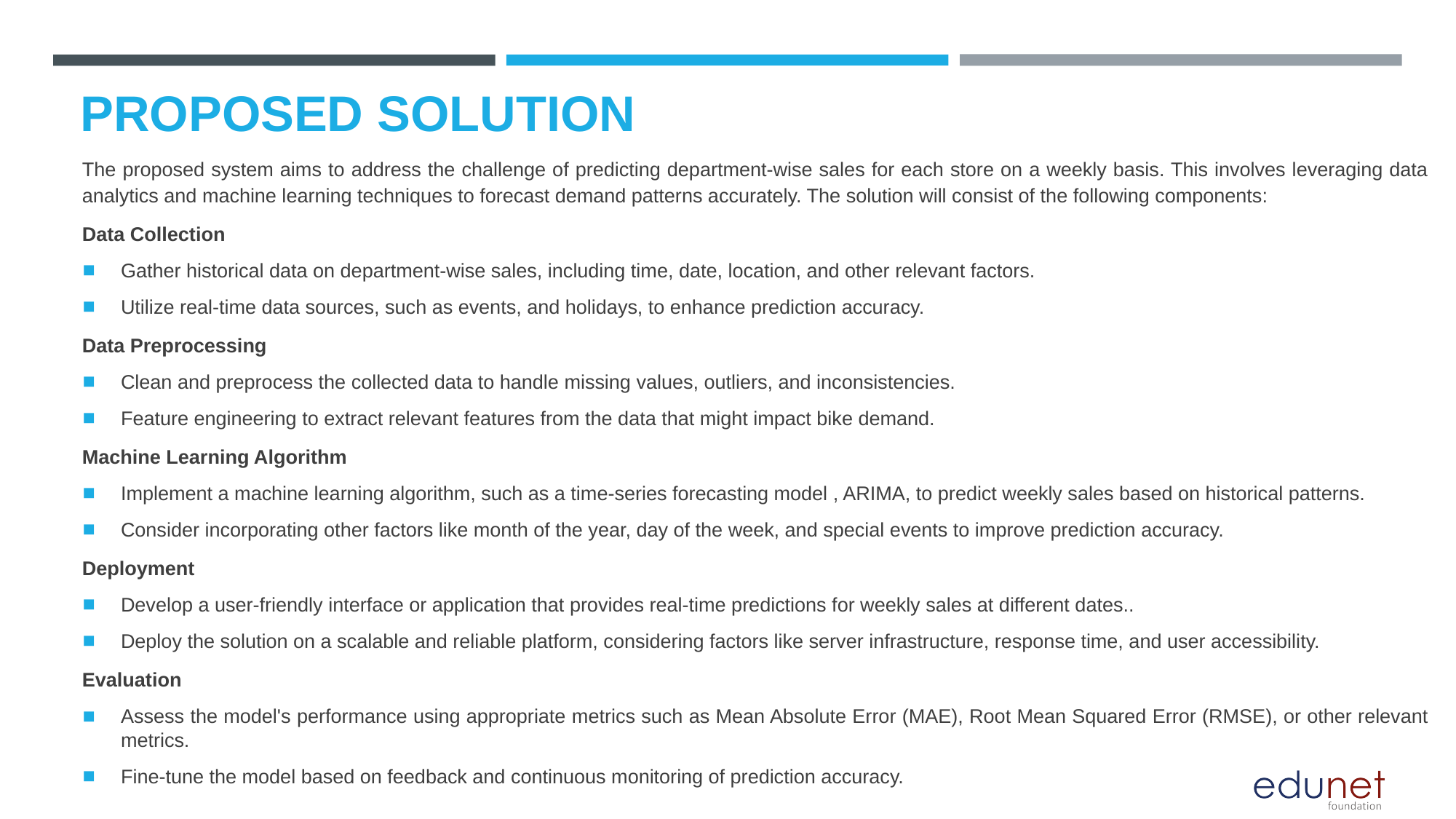

# PROPOSED SOLUTION

The proposed system aims to address the challenge of predicting department-wise sales for each store on a weekly basis. This involves leveraging data analytics and machine learning techniques to forecast demand patterns accurately. The solution will consist of the following components:
Data Collection
Gather historical data on department-wise sales, including time, date, location, and other relevant factors.
Utilize real-time data sources, such as events, and holidays, to enhance prediction accuracy.
Data Preprocessing
Clean and preprocess the collected data to handle missing values, outliers, and inconsistencies.
Feature engineering to extract relevant features from the data that might impact bike demand.
Machine Learning Algorithm
Implement a machine learning algorithm, such as a time-series forecasting model , ARIMA, to predict weekly sales based on historical patterns.
Consider incorporating other factors like month of the year, day of the week, and special events to improve prediction accuracy.
Deployment
Develop a user-friendly interface or application that provides real-time predictions for weekly sales at different dates..
Deploy the solution on a scalable and reliable platform, considering factors like server infrastructure, response time, and user accessibility.
Evaluation
Assess the model's performance using appropriate metrics such as Mean Absolute Error (MAE), Root Mean Squared Error (RMSE), or other relevant metrics.
Fine-tune the model based on feedback and continuous monitoring of prediction accuracy.